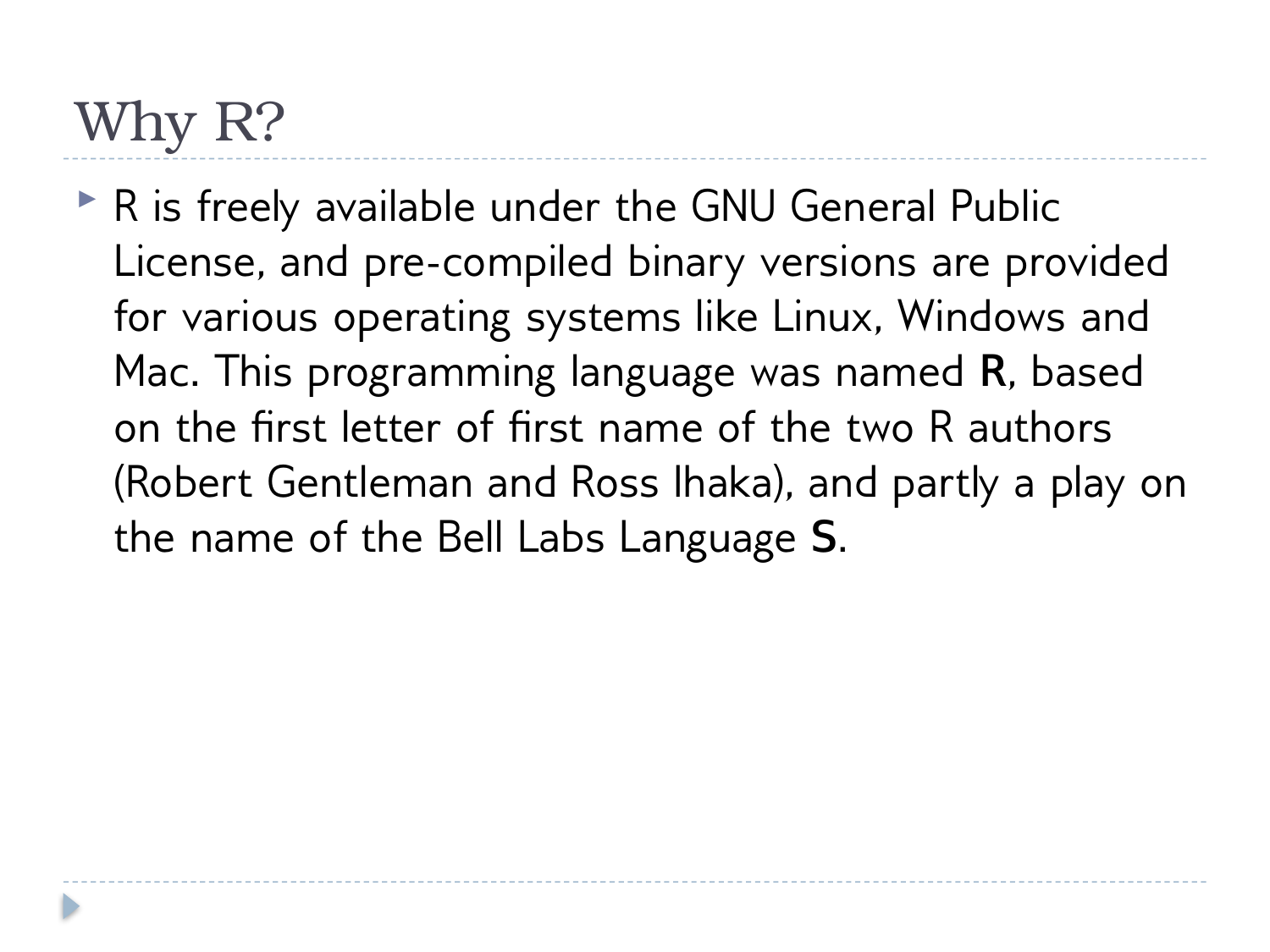

# Why R?
R is freely available under the GNU General Public License, and pre-compiled binary versions are provided for various operating systems like Linux, Windows and Mac. This programming language was named R, based on the first letter of first name of the two R authors (Robert Gentleman and Ross Ihaka), and partly a play on the name of the Bell Labs Language S.